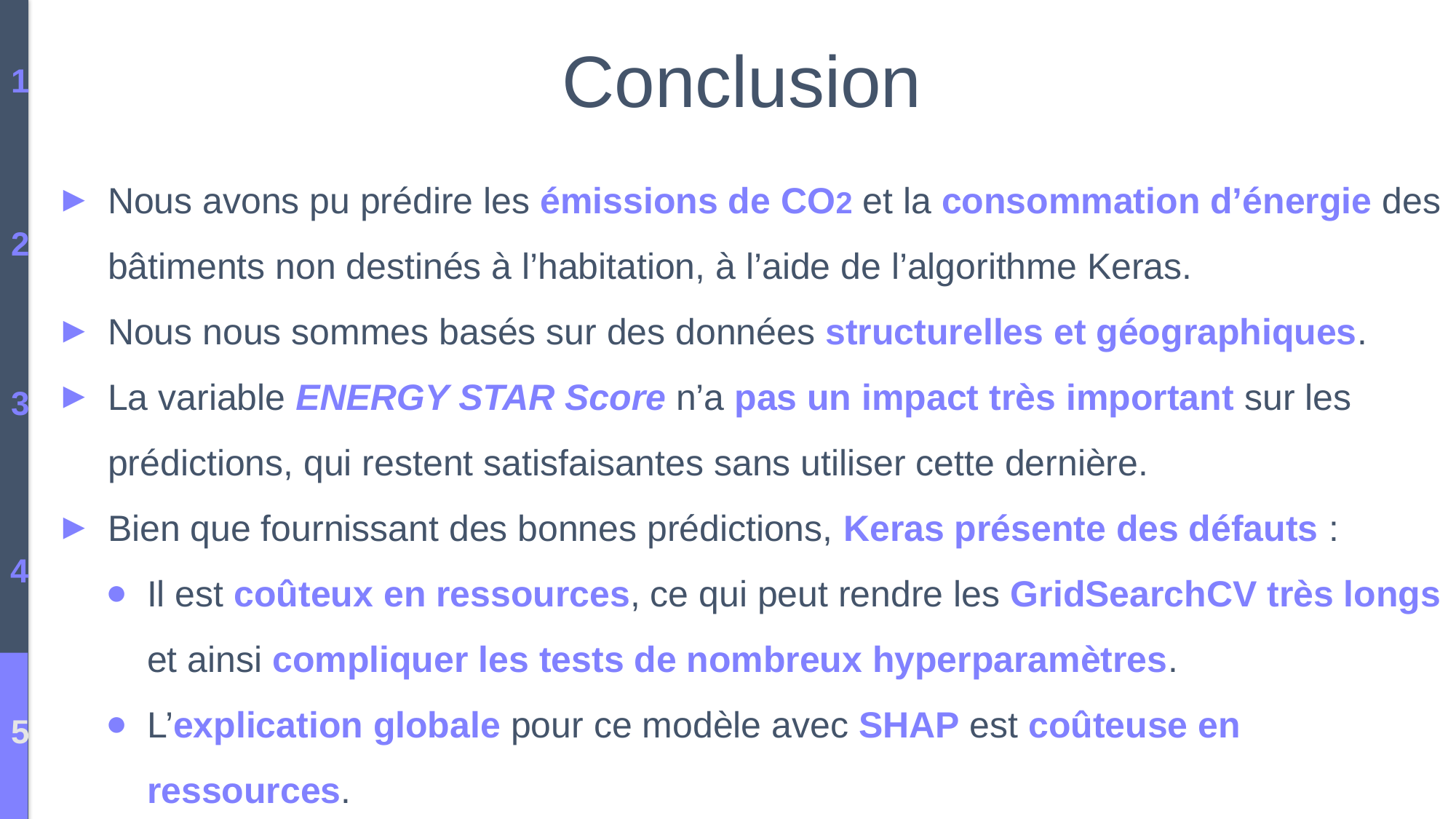

Conclusion
1
Nous avons pu prédire les émissions de CO2 et la consommation d’énergie des bâtiments non destinés à l’habitation, à l’aide de l’algorithme Keras.
Nous nous sommes basés sur des données structurelles et géographiques.
La variable ENERGY STAR Score n’a pas un impact très important sur les prédictions, qui restent satisfaisantes sans utiliser cette dernière.
Bien que fournissant des bonnes prédictions, Keras présente des défauts :
Il est coûteux en ressources, ce qui peut rendre les GridSearchCV très longs et ainsi compliquer les tests de nombreux hyperparamètres.
L’explication globale pour ce modèle avec SHAP est coûteuse en ressources.
2
3
4

5